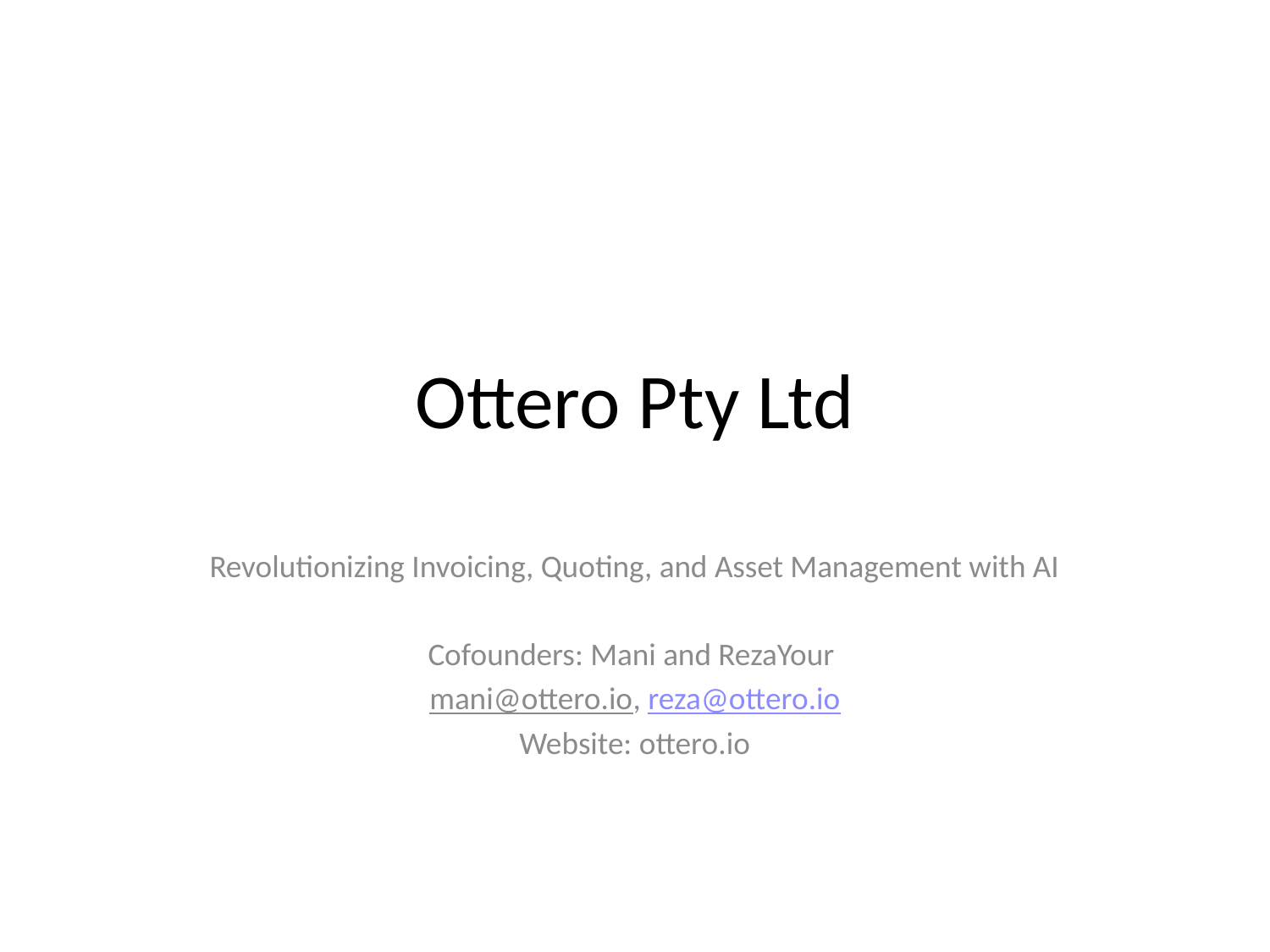

# Ottero Pty Ltd
Revolutionizing Invoicing, Quoting, and Asset Management with AI

Cofounders: Mani and RezaYour
mani@ottero.io, reza@ottero.io
Website: ottero.io